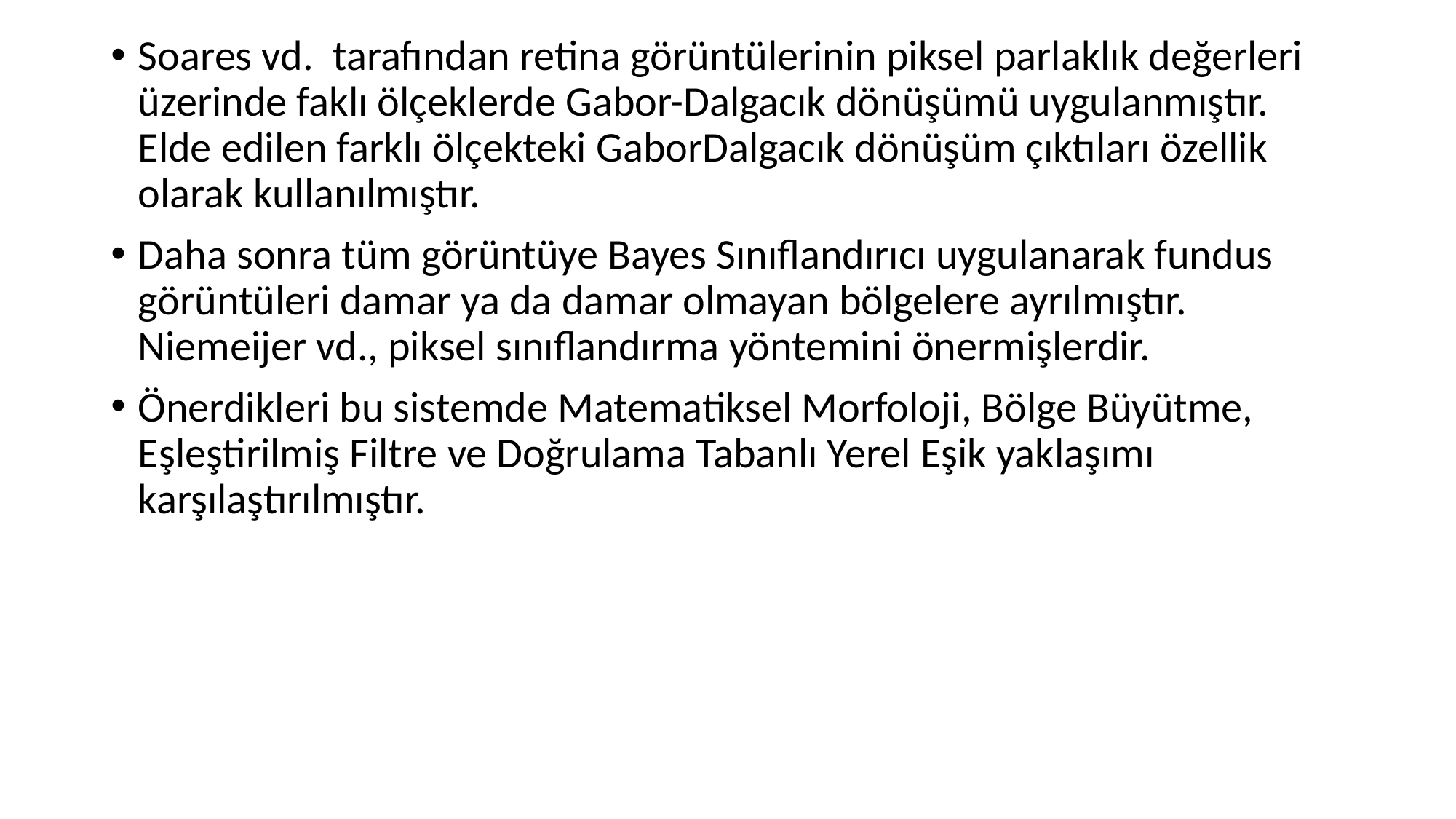

Soares vd.  tarafından retina görüntülerinin piksel parlaklık değerleri üzerinde faklı ölçeklerde Gabor-Dalgacık dönüşümü uygulanmıştır. Elde edilen farklı ölçekteki GaborDalgacık dönüşüm çıktıları özellik olarak kullanılmıştır.
Daha sonra tüm görüntüye Bayes Sınıflandırıcı uygulanarak fundus görüntüleri damar ya da damar olmayan bölgelere ayrılmıştır. Niemeijer vd., piksel sınıflandırma yöntemini önermişlerdir.
Önerdikleri bu sistemde Matematiksel Morfoloji, Bölge Büyütme, Eşleştirilmiş Filtre ve Doğrulama Tabanlı Yerel Eşik yaklaşımı karşılaştırılmıştır.